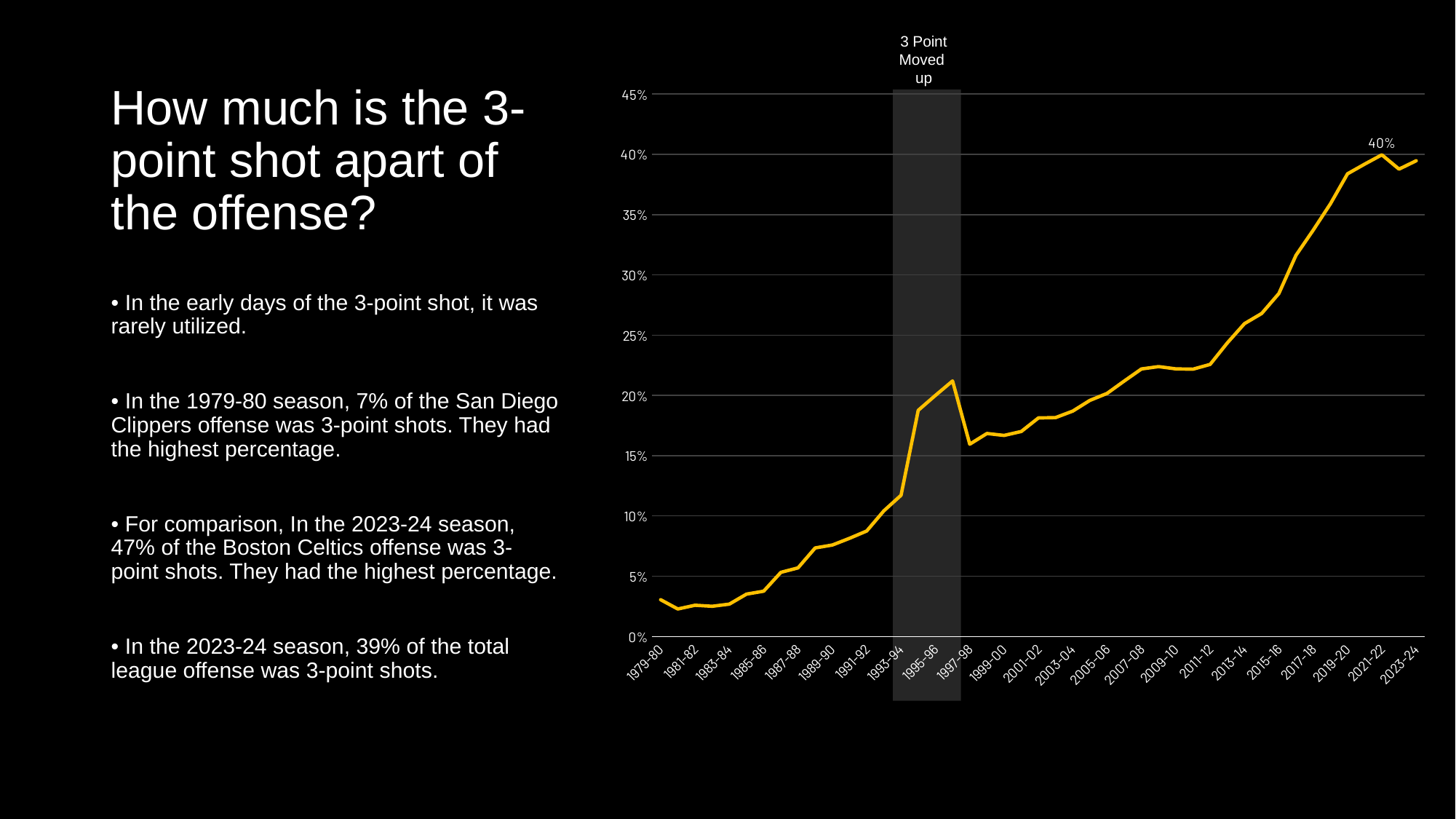

3 Point
Moved
up
# How much is the 3-point shot apart of the offense?

### Chart

| Category | Total |
|---|---|
| 1979-80 | 0.030536579215330064 |
| 1980-81 | 0.022842693360157124 |
| 1981-82 | 0.025935106181579345 |
| 1982-83 | 0.025076526422492144 |
| 1983-84 | 0.026863471206730802 |
| 1984-85 | 0.03518901465194745 |
| 1985-86 | 0.03759093569986104 |
| 1986-87 | 0.05323572583279534 |
| 1987-88 | 0.05693564945089018 |
| 1988-89 | 0.07346605712459697 |
| 1989-90 | 0.07591649385303521 |
| 1990-91 | 0.08148305539270001 |
| 1991-92 | 0.08751832520841943 |
| 1992-93 | 0.10429365243004017 |
| 1993-94 | 0.11714858340683901 |
| 1994-95 | 0.18764146599227707 |
| 1995-96 | 0.20001959481046547 |
| 1996-97 | 0.21203676340229718 |
| 1997-98 | 0.15952461570779183 |
| 1998-99 | 0.1684061872855228 |
| 1999-00 | 0.16680197667533722 |
| 2000-01 | 0.17007338499943594 |
| 2001-02 | 0.18131896632875755 |
| 2002-03 | 0.1816026649000929 |
| 2003-04 | 0.18697165233098081 |
| 2004-05 | 0.19586164172259696 |
| 2005-06 | 0.20166723942743228 |
| 2006-07 | 0.21199206674792176 |
| 2007-08 | 0.22196439356355482 |
| 2008-09 | 0.22391534760208268 |
| 2009-10 | 0.22205005952927942 |
| 2010-11 | 0.221790418587631 |
| 2011-12 | 0.22573470974607798 |
| 2012-13 | 0.24358565960111608 |
| 2013-14 | 0.25956335220074006 |
| 2014-15 | 0.26795869994046745 |
| 2015-16 | 0.28450009576328816 |
| 2016-17 | 0.3162563585827607 |
| 2017-18 | 0.3370905560815958 |
| 2018-19 | 0.3588492913857115 |
| 2019-20 | 0.38384025888834294 |
| 2020-21 | 0.391899438515644 |
| 2021-22 | 0.3996021942502246 |
| 2022-23 | 0.38770161028301797 |
| 2023-24 | 0.39467508980414934 |

• In the early days of the 3-point shot, it was rarely utilized.

• In the 1979-80 season, 7% of the San Diego Clippers offense was 3-point shots. They had the highest percentage.

• For comparison, In the 2023-24 season, 47% of the Boston Celtics offense was 3-point shots. They had the highest percentage.

• In the 2023-24 season, 39% of the total league offense was 3-point shots.